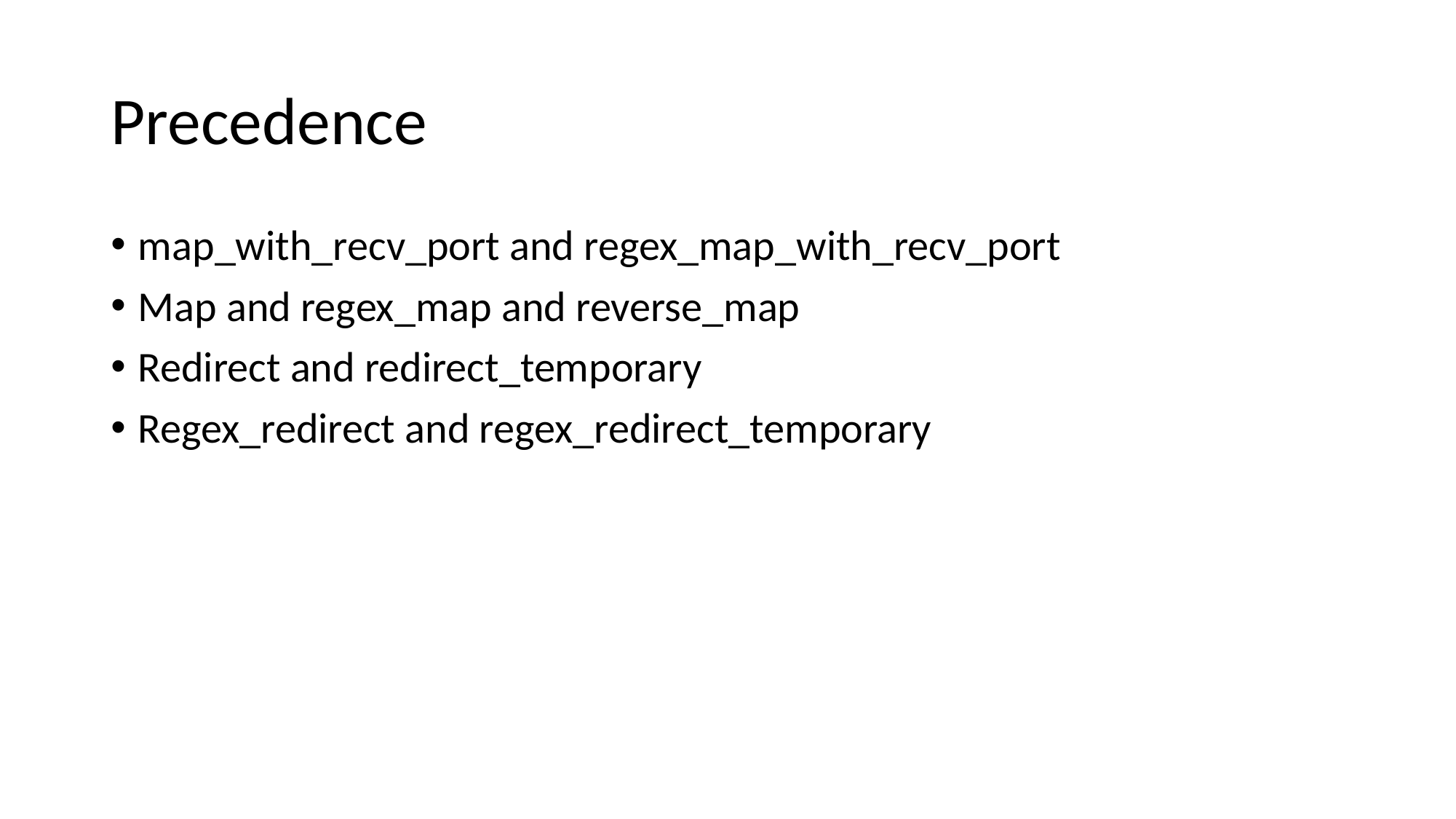

# Precedence
map_with_recv_port and regex_map_with_recv_port
Map and regex_map and reverse_map
Redirect and redirect_temporary
Regex_redirect and regex_redirect_temporary